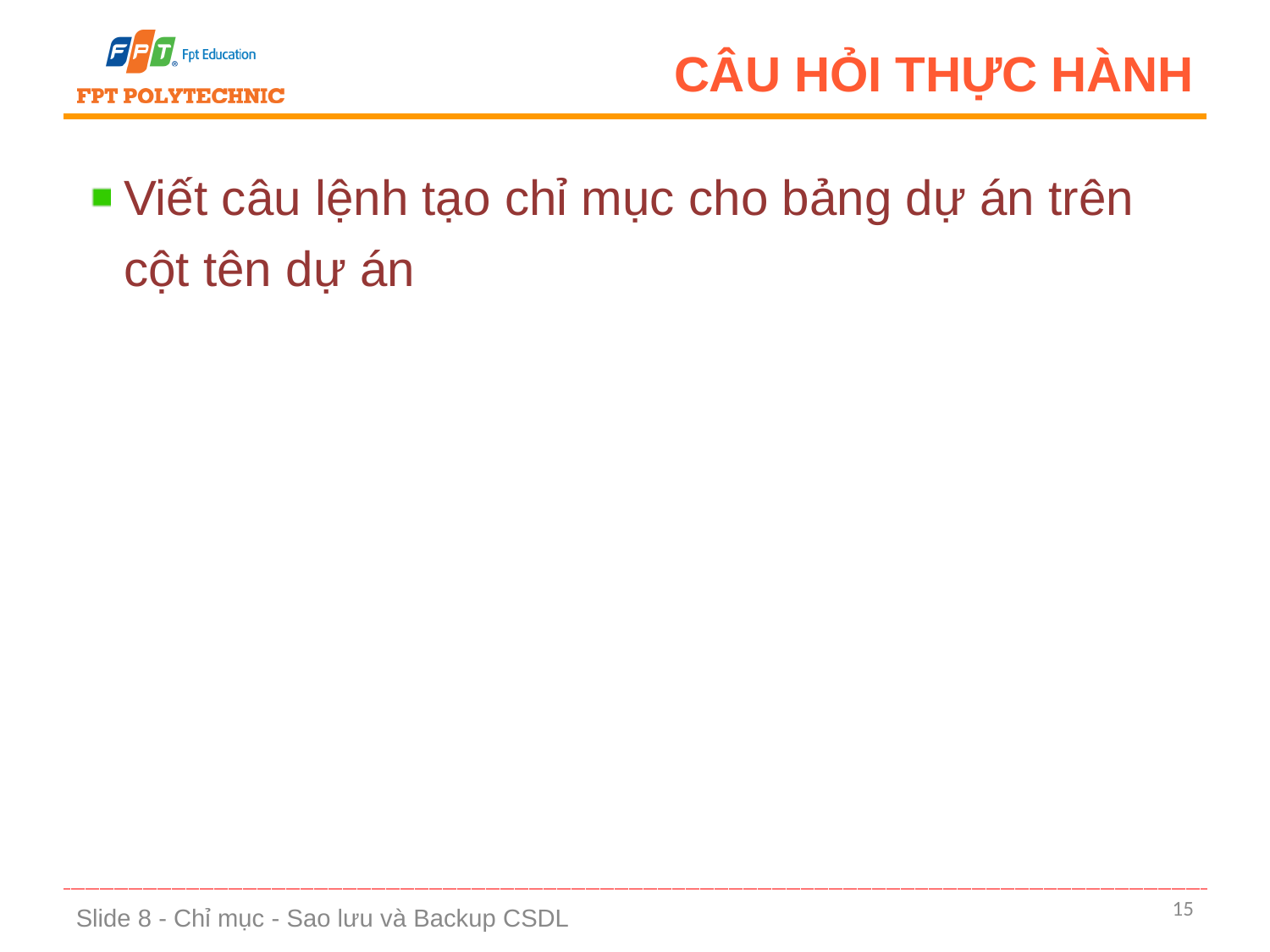

# Câu hỏi thực hành
Viết câu lệnh tạo chỉ mục cho bảng dự án trên cột tên dự án

15